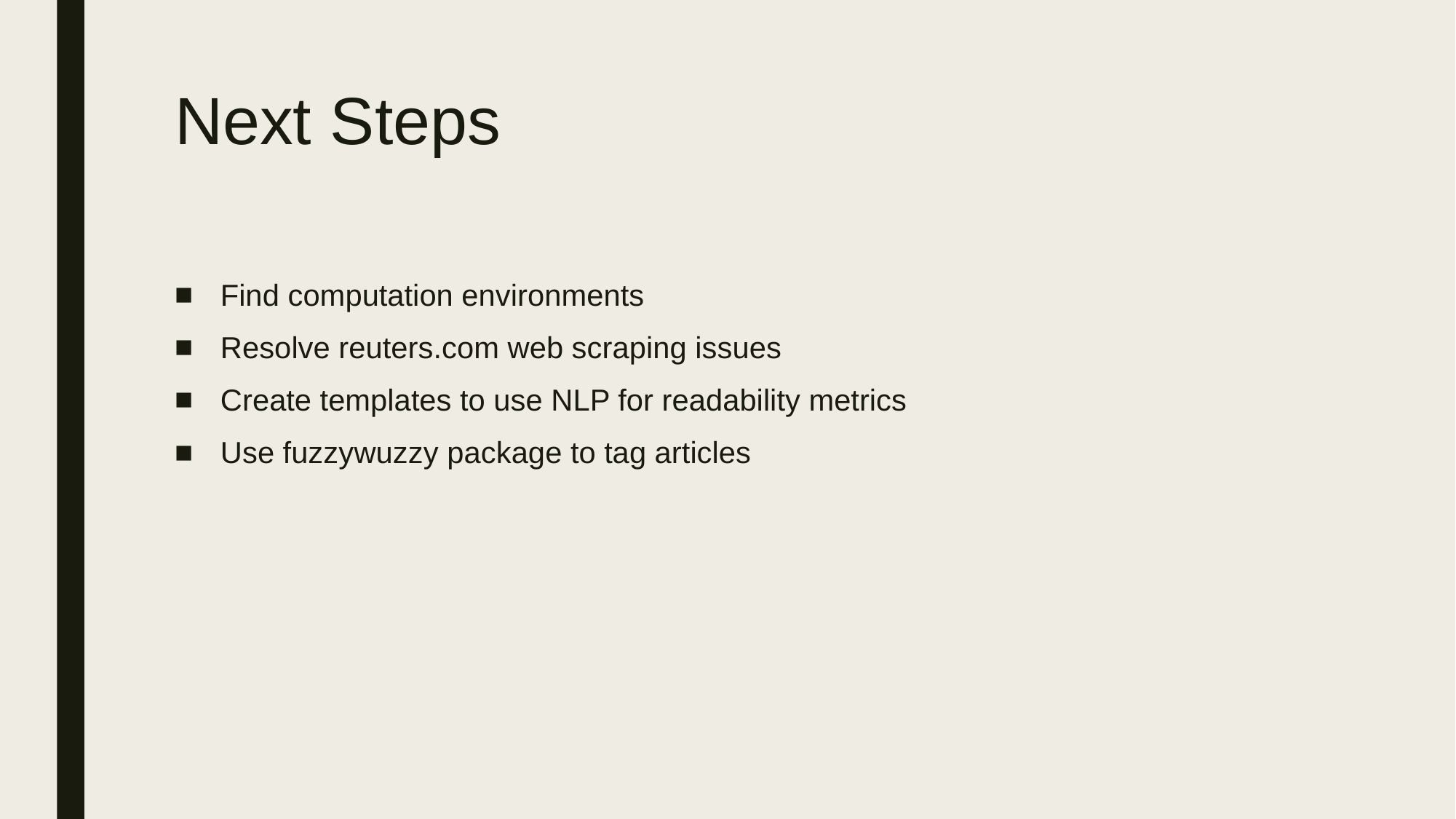

# Next Steps
Find computation environments
Resolve reuters.com web scraping issues
Create templates to use NLP for readability metrics
Use fuzzywuzzy package to tag articles